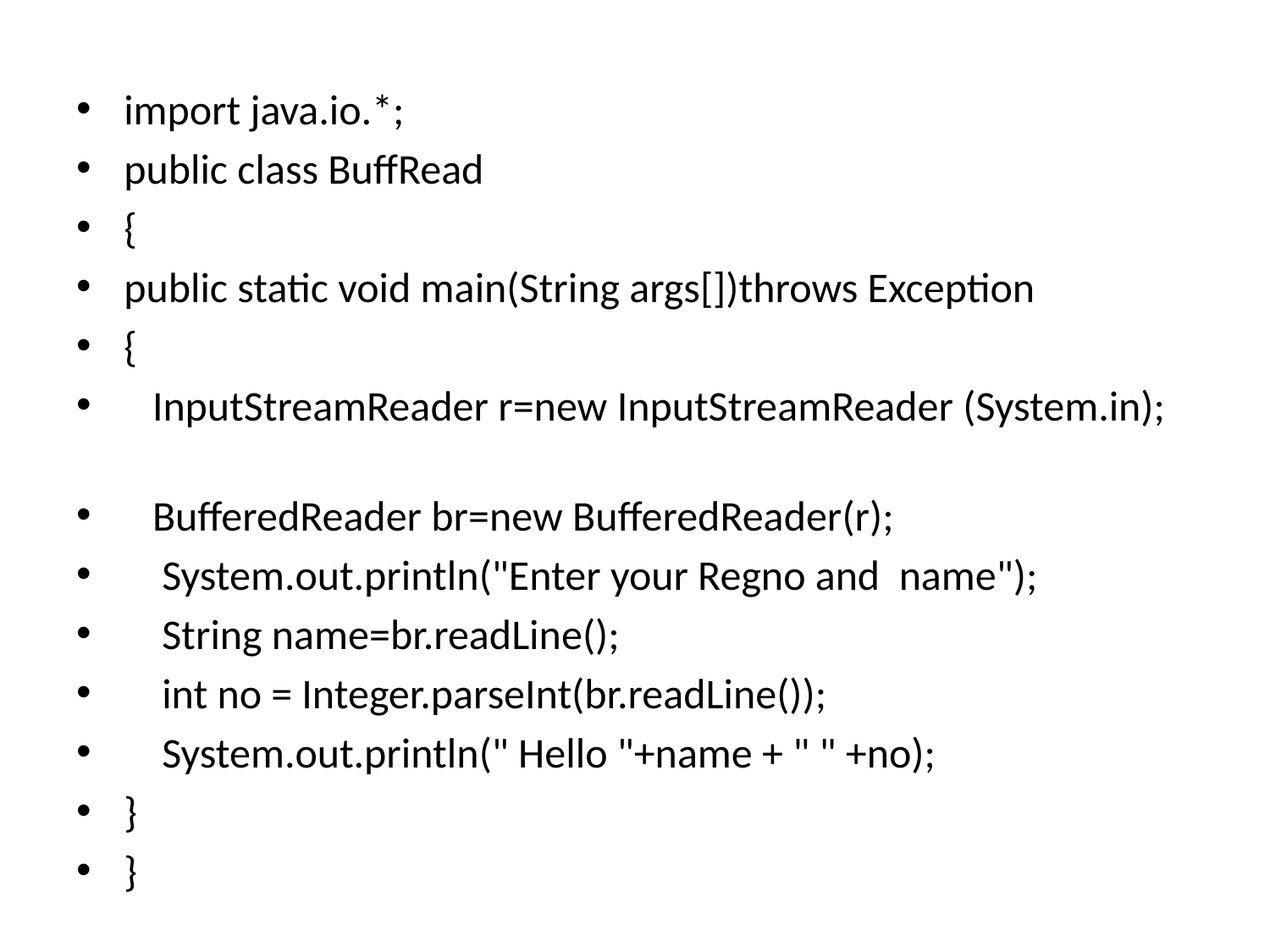

import java.io.*;
public class BuffRead
{
public static void main(String args[])throws Exception
{
   InputStreamReader r=new InputStreamReader (System.in);
   BufferedReader br=new BufferedReader(r);
    System.out.println("Enter your Regno and  name");
    String name=br.readLine();
    int no = Integer.parseInt(br.readLine());
    System.out.println(" Hello "+name + " " +no);
}
}